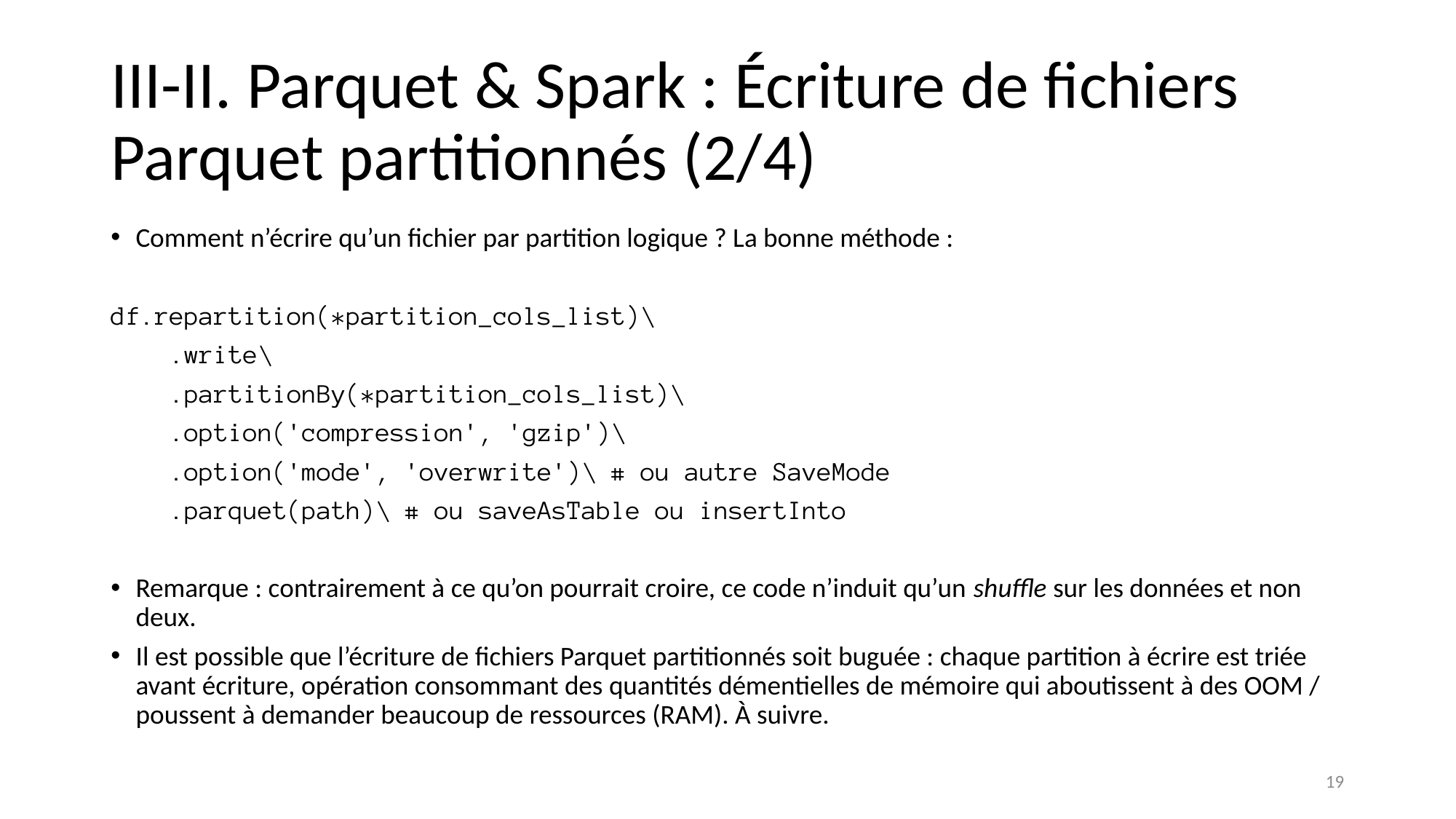

# III-II. Parquet & Spark : Écriture de fichiers Parquet partitionnés (2/4)
Comment n’écrire qu’un fichier par partition logique ? La bonne méthode :

df.repartition(*partition_cols_list)\
    .write\
    .partitionBy(*partition_cols_list)\
    .option('compression', 'gzip')\
    .option('mode', 'overwrite')\ # ou autre SaveMode
    .parquet(path)\ # ou saveAsTable ou insertInto

Remarque : contrairement à ce qu’on pourrait croire, ce code n’induit qu’un shuffle sur les données et non deux.
Il est possible que l’écriture de fichiers Parquet partitionnés soit buguée : chaque partition à écrire est triée avant écriture, opération consommant des quantités démentielles de mémoire qui aboutissent à des OOM / poussent à demander beaucoup de ressources (RAM). À suivre.
19